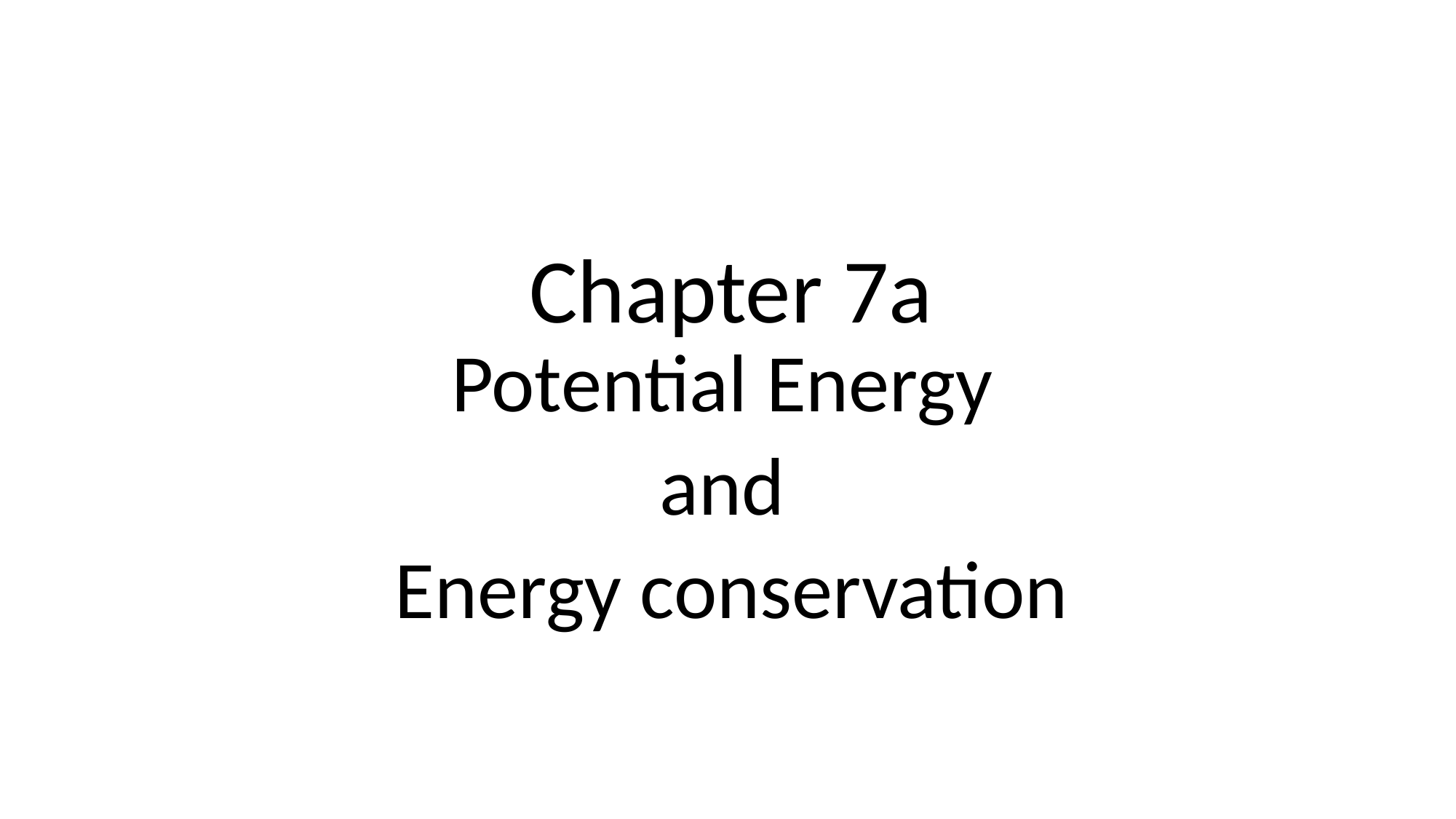

# Chapter 7a
Potential Energy
and
Energy conservation